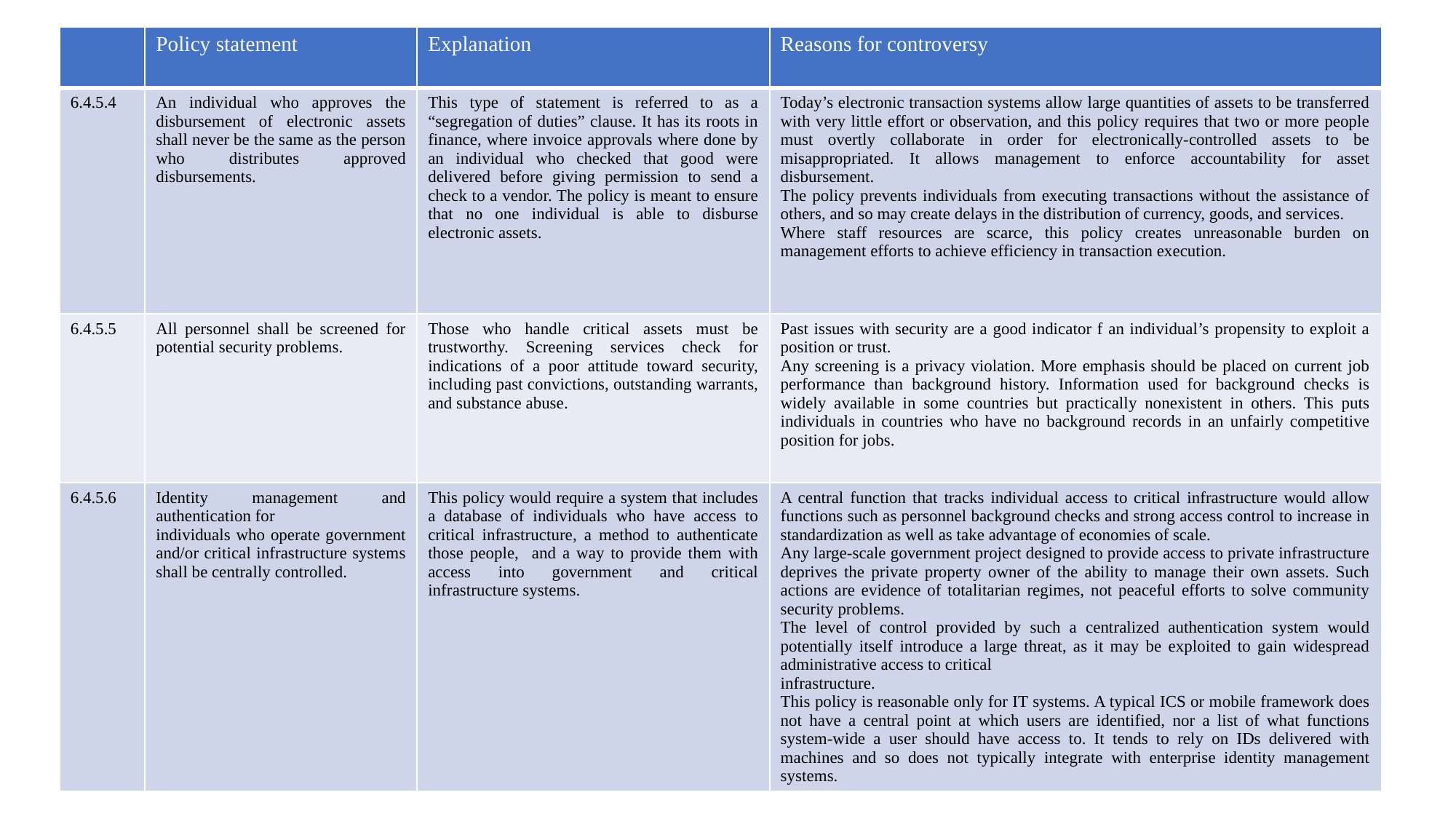

|  | Policy statement | Explanation | Reasons for controversy |
| --- | --- | --- | --- |
| 6.4.5.4 | An individual who approves the disbursement of electronic assets shall never be the same as the person who distributes approved disbursements. | This type of statement is referred to as a “segregation of duties” clause. It has its roots in finance, where invoice approvals where done by an individual who checked that good were delivered before giving permission to send a check to a vendor. The policy is meant to ensure that no one individual is able to disburse electronic assets. | Today’s electronic transaction systems allow large quantities of assets to be transferred with very little effort or observation, and this policy requires that two or more people must overtly collaborate in order for electronically-controlled assets to be misappropriated. It allows management to enforce accountability for asset disbursement. The policy prevents individuals from executing transactions without the assistance of others, and so may create delays in the distribution of currency, goods, and services. Where staff resources are scarce, this policy creates unreasonable burden on management efforts to achieve efficiency in transaction execution. |
| 6.4.5.5 | All personnel shall be screened for potential security problems. | Those who handle critical assets must be trustworthy. Screening services check for indications of a poor attitude toward security, including past convictions, outstanding warrants, and substance abuse. | Past issues with security are a good indicator f an individual’s propensity to exploit a position or trust. Any screening is a privacy violation. More emphasis should be placed on current job performance than background history. Information used for background checks is widely available in some countries but practically nonexistent in others. This puts individuals in countries who have no background records in an unfairly competitive position for jobs. |
| 6.4.5.6 | Identity management and authentication for individuals who operate government and/or critical infrastructure systems shall be centrally controlled. | This policy would require a system that includes a database of individuals who have access to critical infrastructure, a method to authenticate those people, and a way to provide them with access into government and critical infrastructure systems. | A central function that tracks individual access to critical infrastructure would allow functions such as personnel background checks and strong access control to increase in standardization as well as take advantage of economies of scale. Any large-scale government project designed to provide access to private infrastructure deprives the private property owner of the ability to manage their own assets. Such actions are evidence of totalitarian regimes, not peaceful efforts to solve community security problems. The level of control provided by such a centralized authentication system would potentially itself introduce a large threat, as it may be exploited to gain widespread administrative access to critical infrastructure. This policy is reasonable only for IT systems. A typical ICS or mobile framework does not have a central point at which users are identified, nor a list of what functions system-wide a user should have access to. It tends to rely on IDs delivered with machines and so does not typically integrate with enterprise identity management systems. |